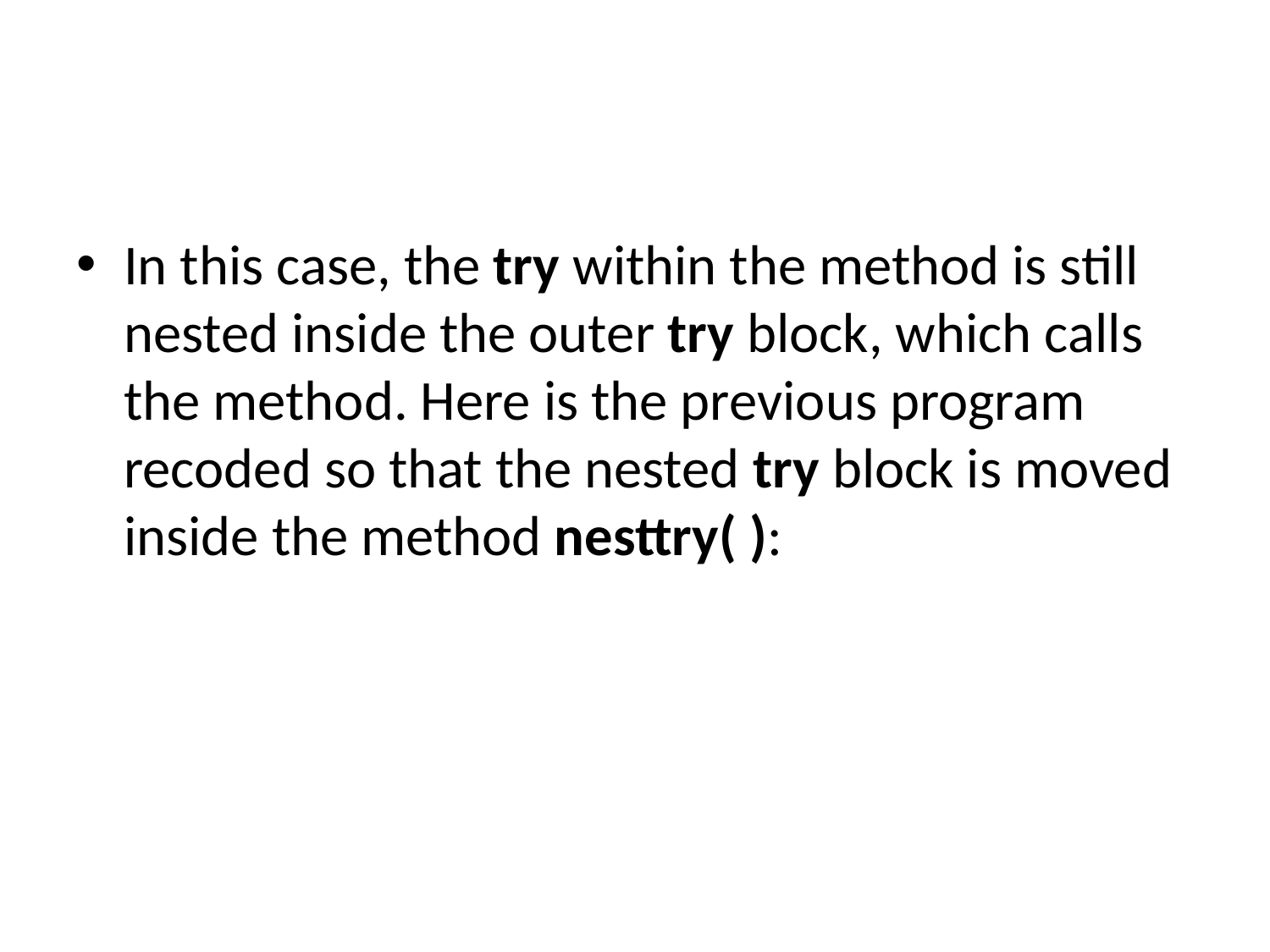

#
In this case, the try within the method is still nested inside the outer try block, which calls the method. Here is the previous program recoded so that the nested try block is moved inside the method nesttry( ):